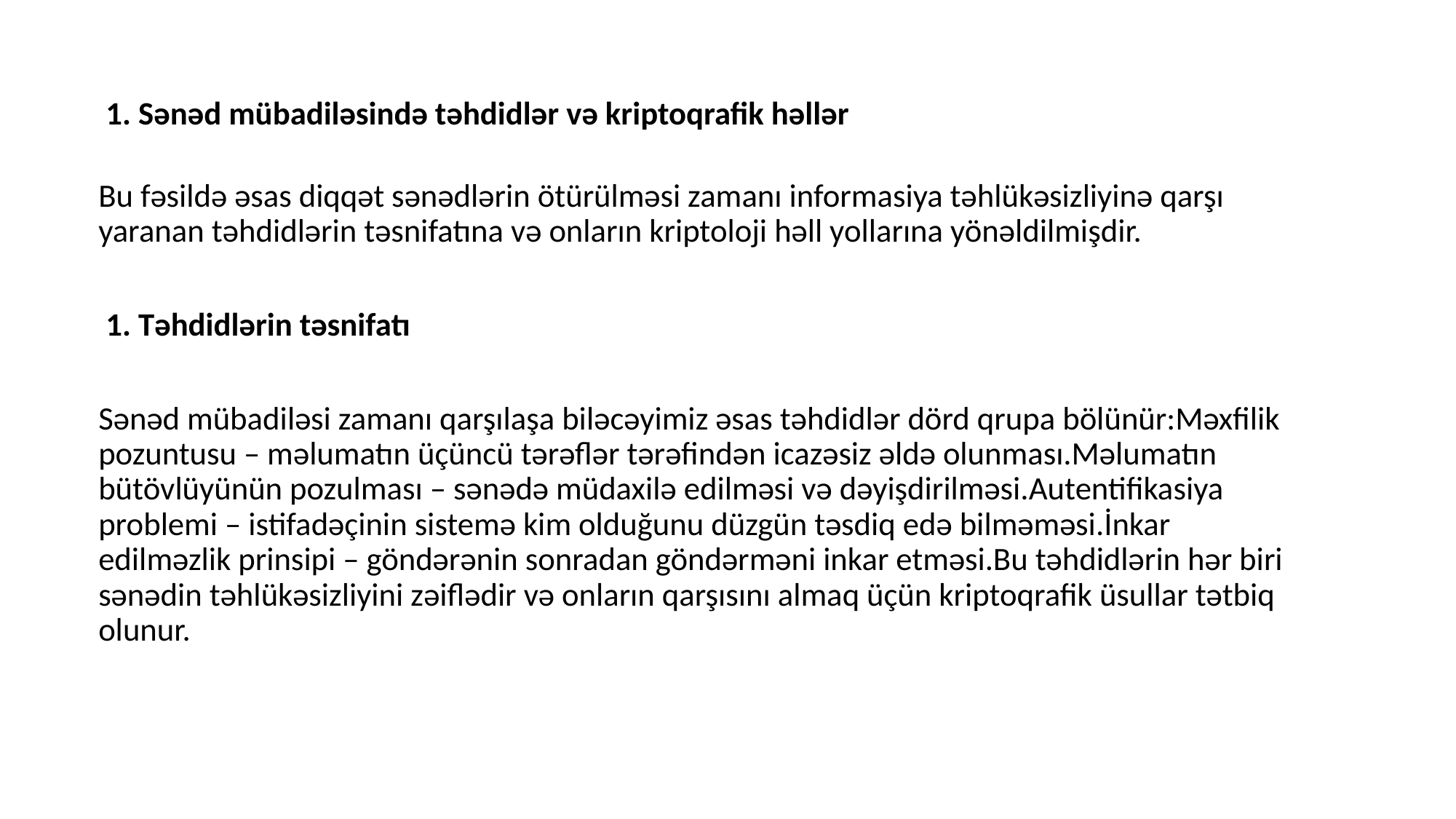

1. Sənəd mübadiləsində təhdidlər və kriptoqrafik həllər
Bu fəsildə əsas diqqət sənədlərin ötürülməsi zamanı informasiya təhlükəsizliyinə qarşı yaranan təhdidlərin təsnifatına və onların kriptoloji həll yollarına yönəldilmişdir.

 1. Təhdidlərin təsnifatı

Sənəd mübadiləsi zamanı qarşılaşa biləcəyimiz əsas təhdidlər dörd qrupa bölünür:Məxfilik pozuntusu – məlumatın üçüncü tərəflər tərəfindən icazəsiz əldə olunması.Məlumatın bütövlüyünün pozulması – sənədə müdaxilə edilməsi və dəyişdirilməsi.Autentifikasiya problemi – istifadəçinin sistemə kim olduğunu düzgün təsdiq edə bilməməsi.İnkar edilməzlik prinsipi – göndərənin sonradan göndərməni inkar etməsi.Bu təhdidlərin hər biri sənədin təhlükəsizliyini zəiflədir və onların qarşısını almaq üçün kriptoqrafik üsullar tətbiq olunur.